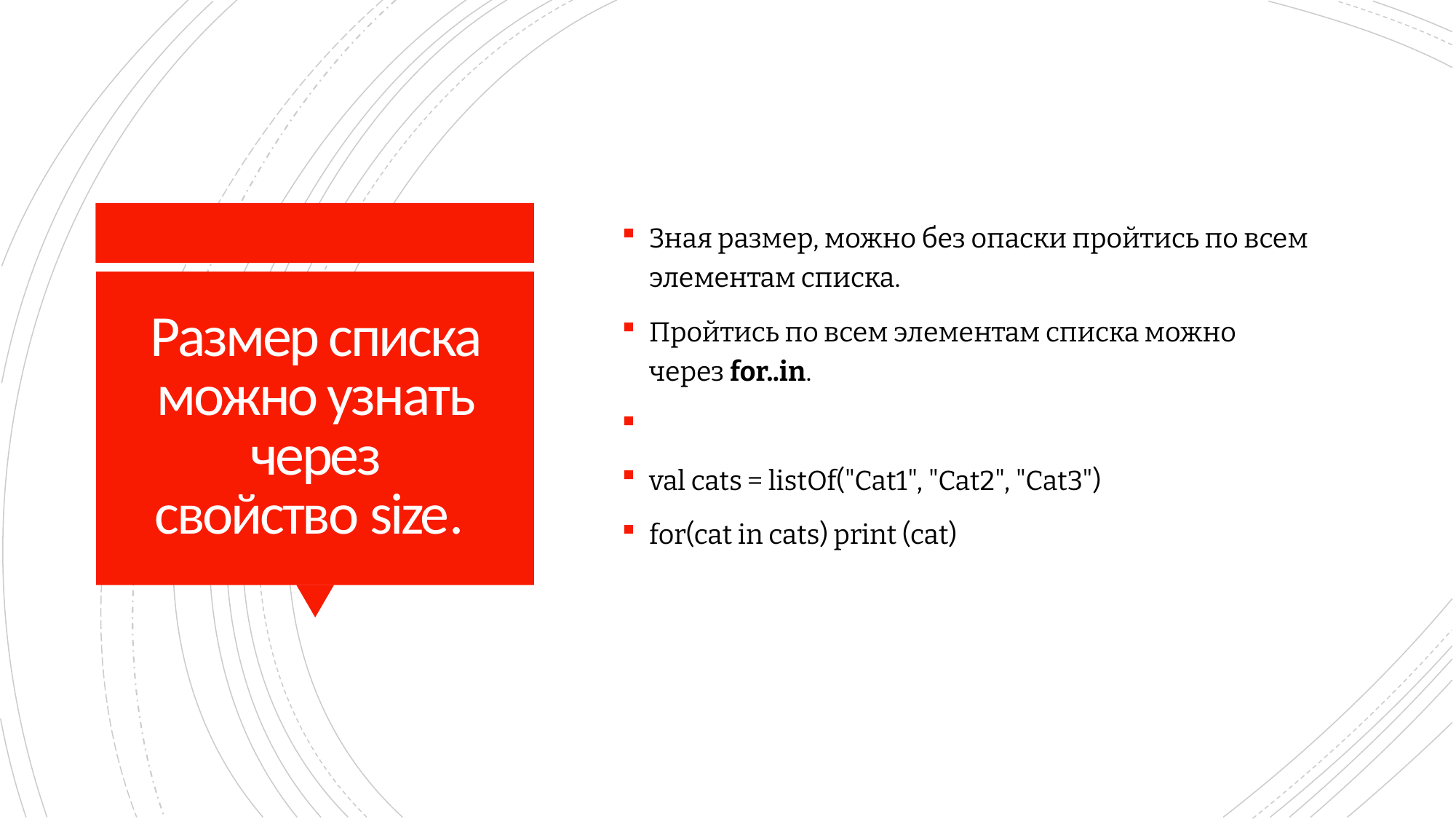

Зная размер, можно без опаски пройтись по всем элементам списка.
Пройтись по всем элементам списка можно через for..in.

val cats = listOf("Cat1", "Cat2", "Cat3")
for(cat in cats) print (cat)

# Размер списка можно узнать через свойство size.